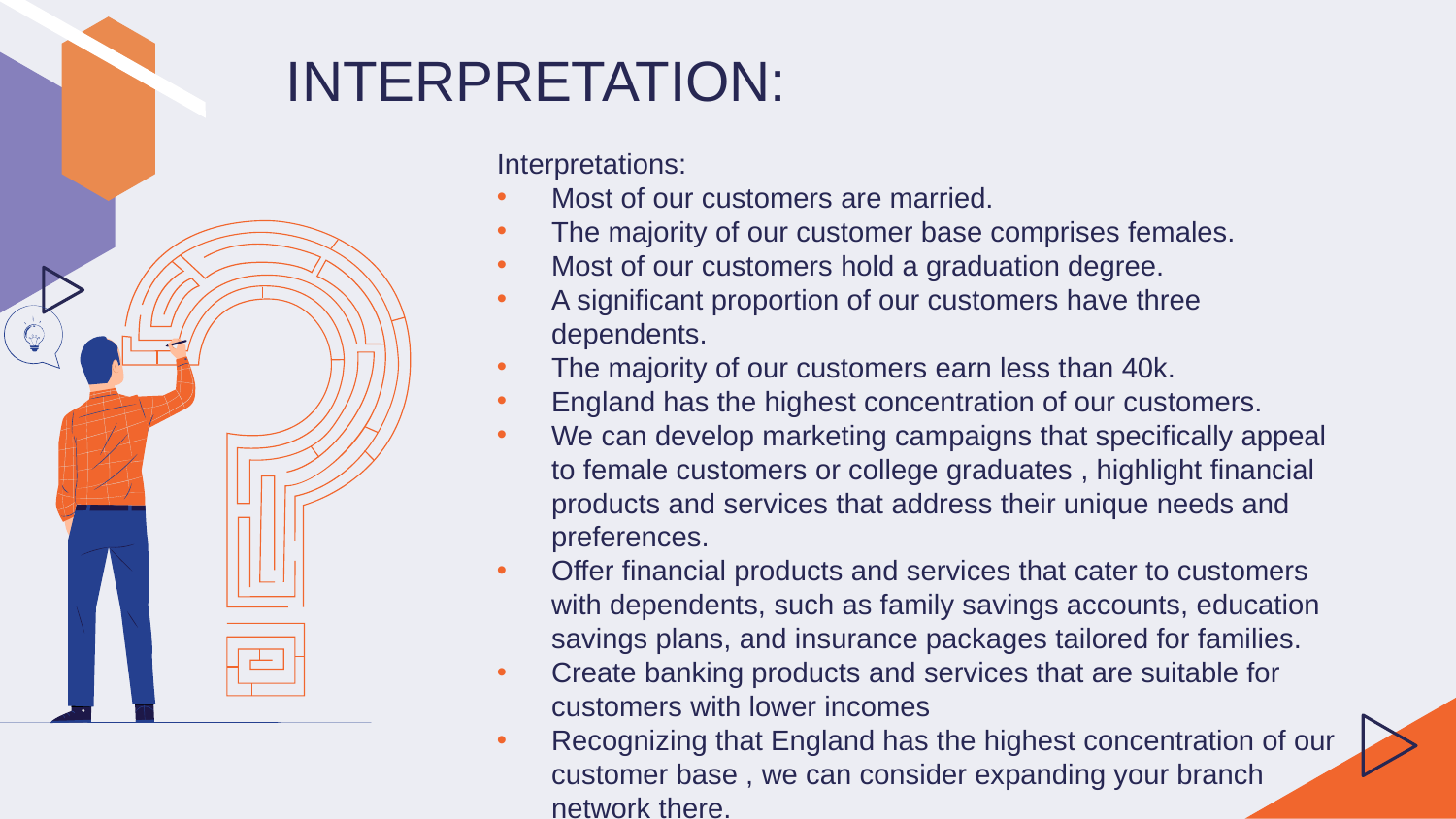

# INTERPRETATION:
Interpretations:
Most of our customers are married.
The majority of our customer base comprises females.
Most of our customers hold a graduation degree.
A significant proportion of our customers have three dependents.
The majority of our customers earn less than 40k.
England has the highest concentration of our customers.
We can develop marketing campaigns that specifically appeal to female customers or college graduates , highlight financial products and services that address their unique needs and preferences.
Offer financial products and services that cater to customers with dependents, such as family savings accounts, education savings plans, and insurance packages tailored for families.
Create banking products and services that are suitable for customers with lower incomes
Recognizing that England has the highest concentration of our customer base , we can consider expanding your branch network there.